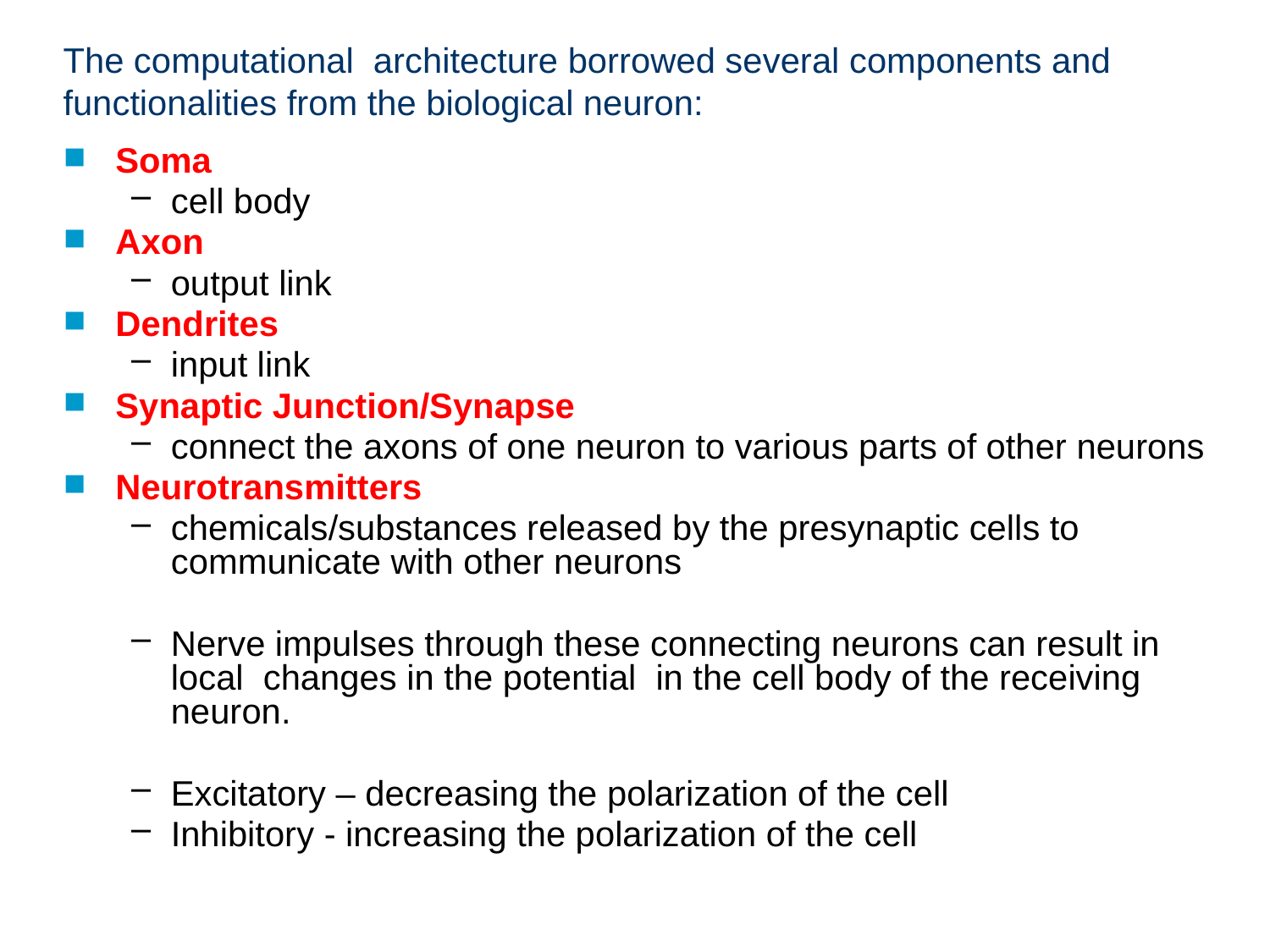

# The computational  architecture borrowed several components and functionalities from the biological neuron:
Soma
cell body
Axon
output link
Dendrites
input link
Synaptic Junction/Synapse
connect the axons of one neuron to various parts of other neurons
Neurotransmitters
chemicals/substances released by the presynaptic cells to communicate with other neurons

Nerve impulses through these connecting neurons can result in local  changes in the potential  in the cell body of the receiving neuron.

Excitatory – decreasing the polarization of the cell
Inhibitory - increasing the polarization of the cell